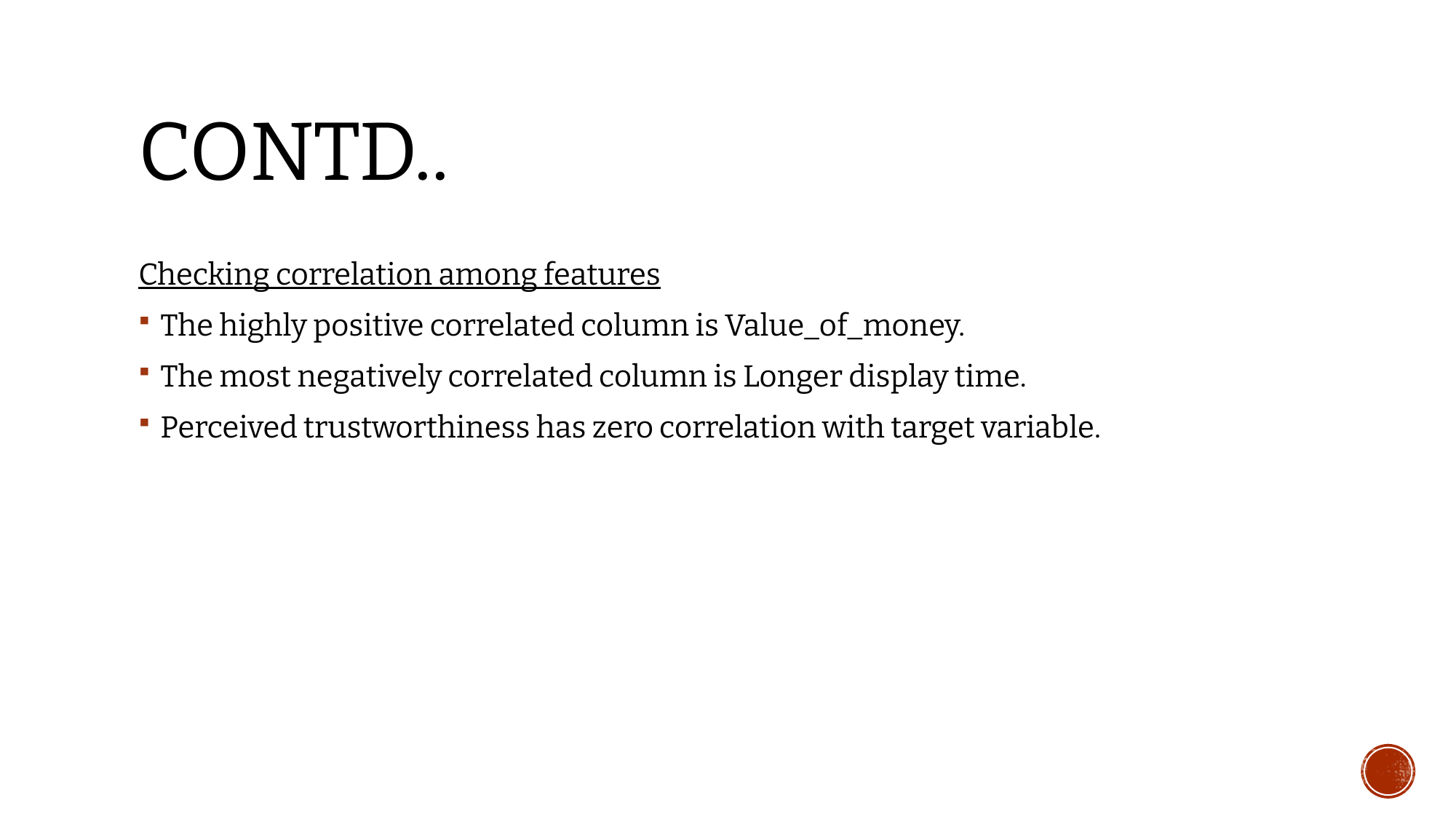

# Contd..
Checking correlation among features
The highly positive correlated column is Value_of_money.
The most negatively correlated column is Longer display time.
Perceived trustworthiness has zero correlation with target variable.